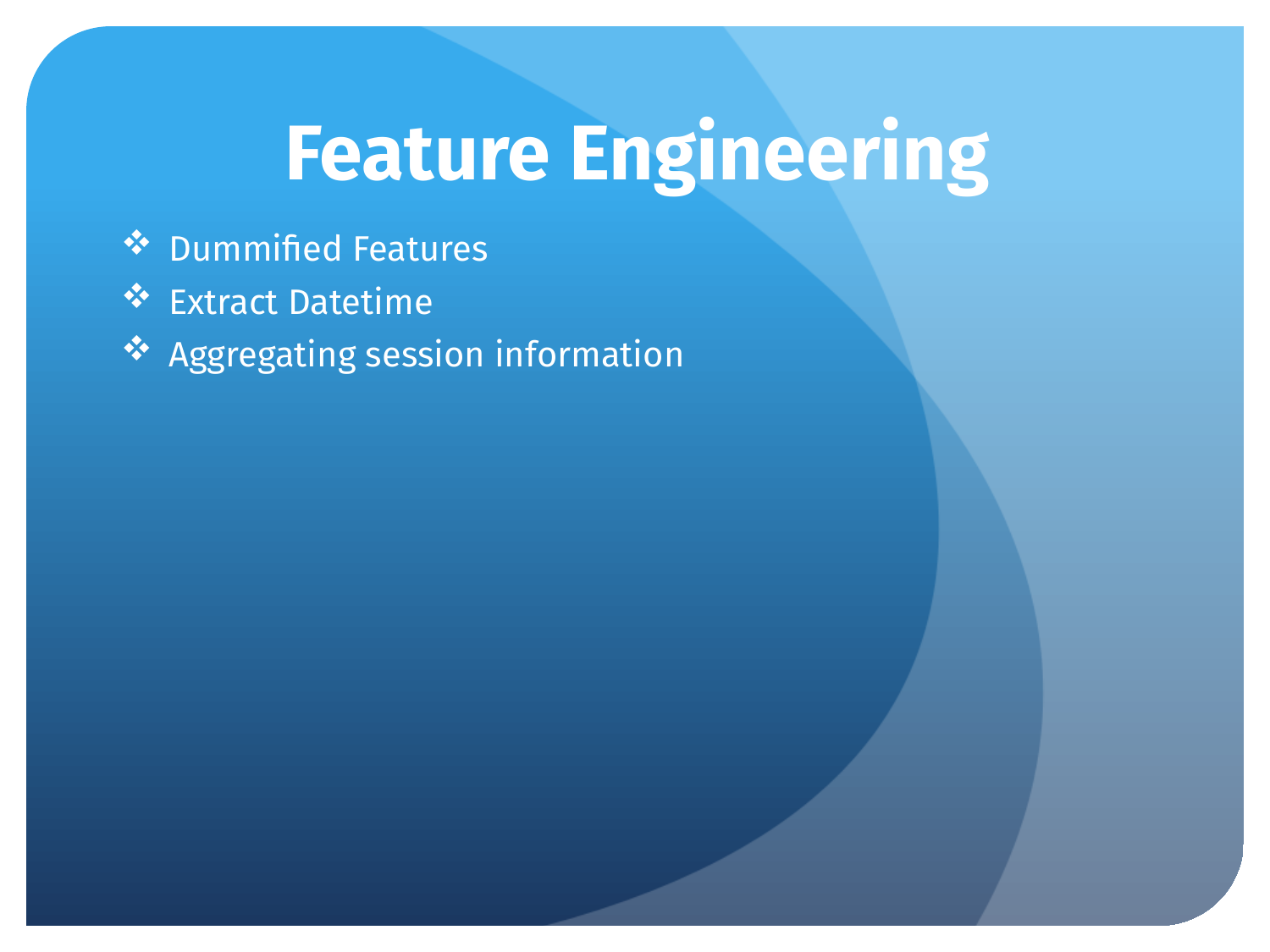

# Feature Engineering
Dummified Features
Extract Datetime
Aggregating session information